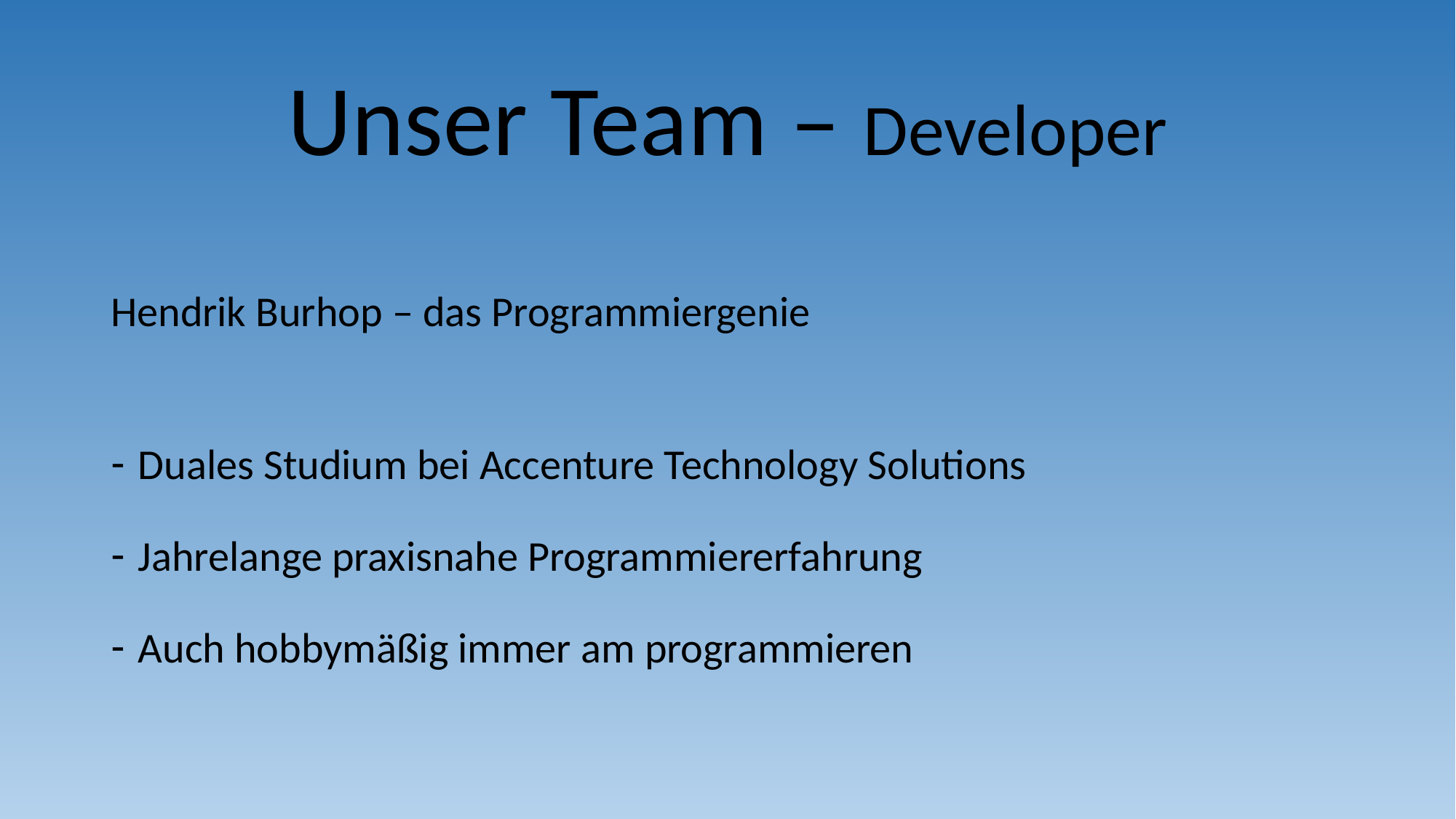

# Unser Team – Developer

Hendrik Burhop – das Programmiergenie

Duales Studium bei Accenture Technology Solutions
Jahrelange praxisnahe Programmiererfahrung
Auch hobbymäßig immer am programmieren